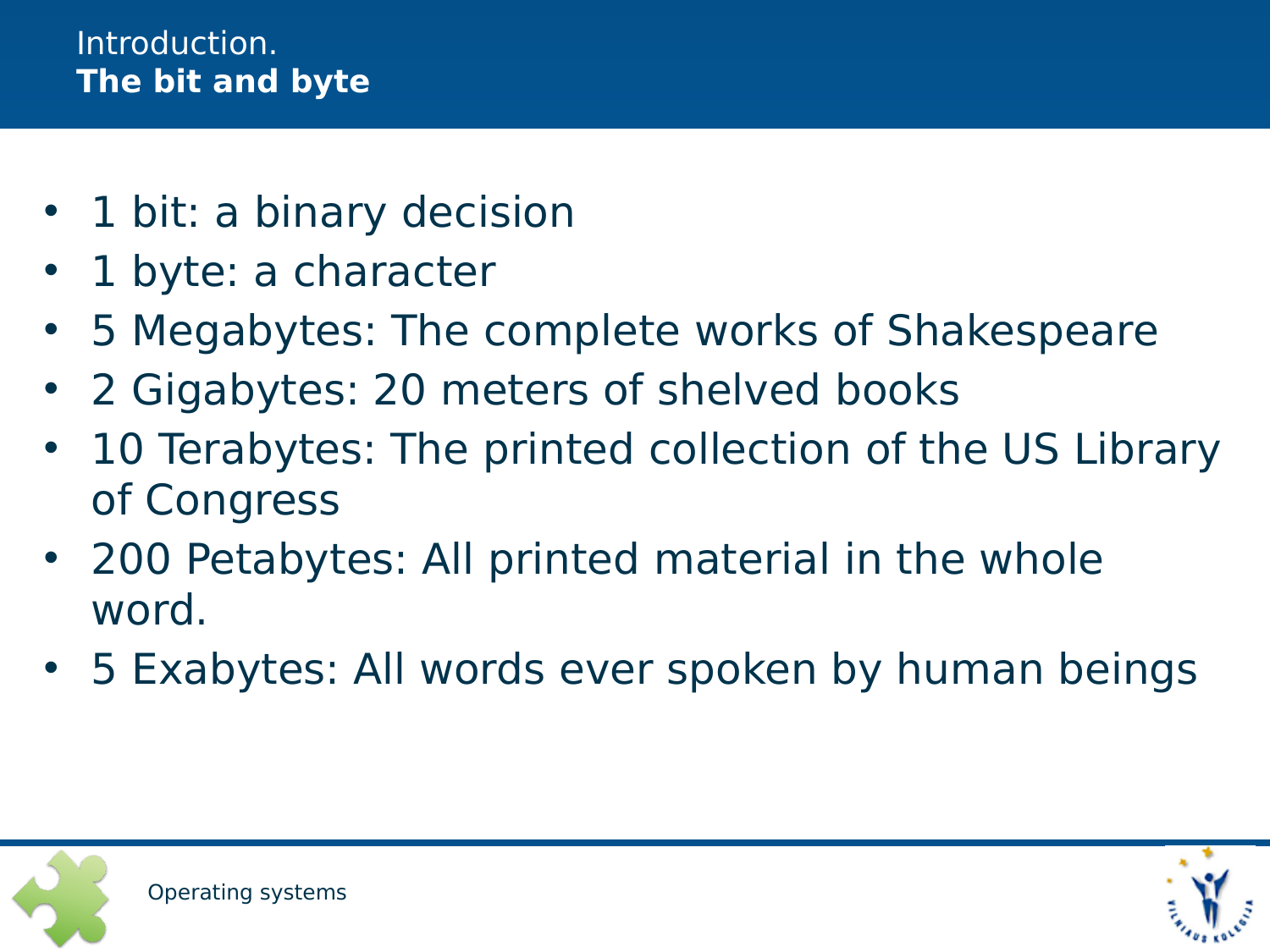

# Introduction. The bit and byte
1 bit: a binary decision
1 byte: a character
5 Megabytes: The complete works of Shakespeare
2 Gigabytes: 20 meters of shelved books
10 Terabytes: The printed collection of the US Library of Congress
200 Petabytes: All printed material in the whole word.
5 Exabytes: All words ever spoken by human beings

Operating systems